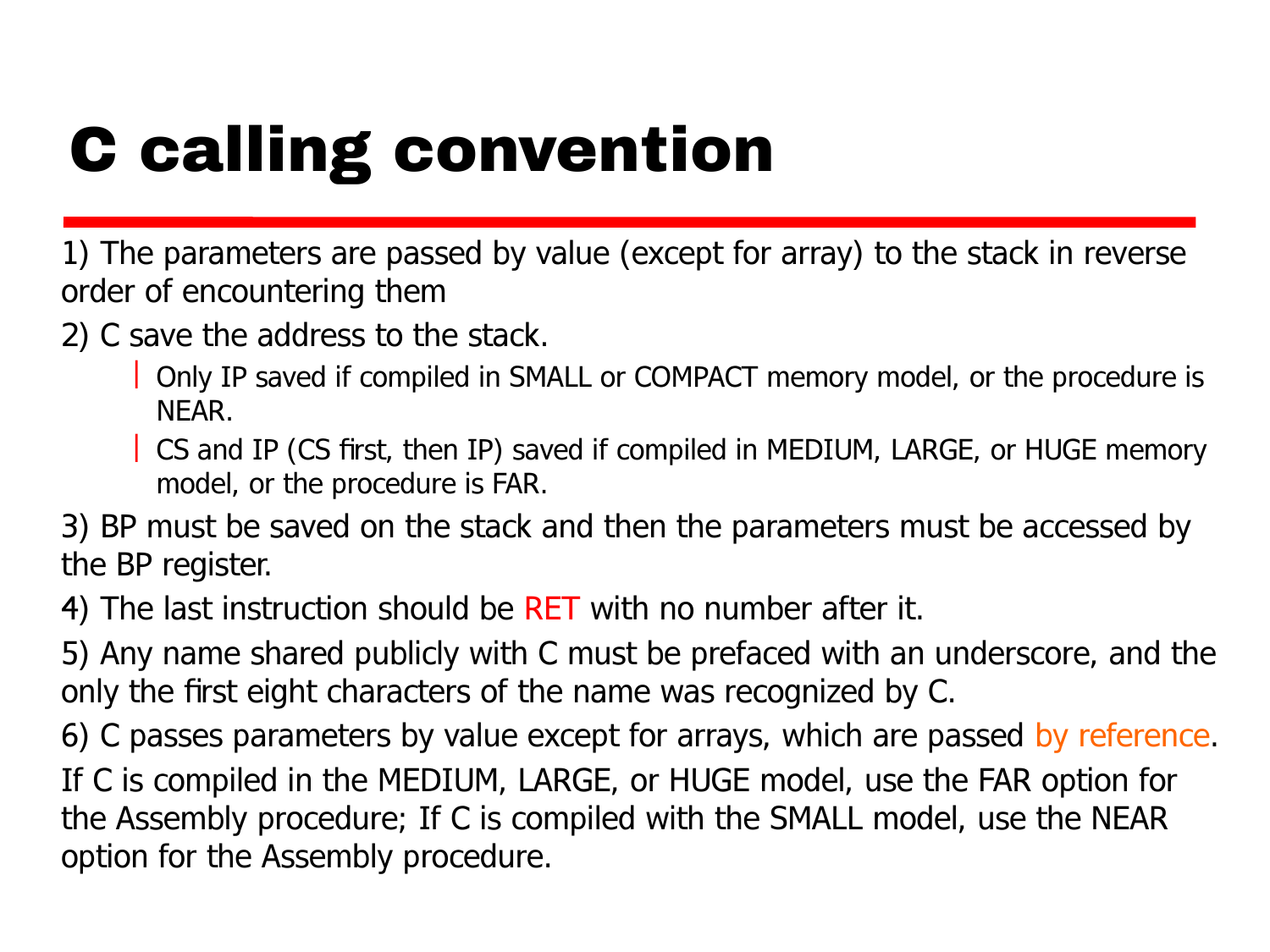

# C calling convention
1) The parameters are passed by value (except for array) to the stack in reverse order of encountering them
2) C save the address to the stack.
Only IP saved if compiled in SMALL or COMPACT memory model, or the procedure is NEAR.
CS and IP (CS first, then IP) saved if compiled in MEDIUM, LARGE, or HUGE memory model, or the procedure is FAR.
3) BP must be saved on the stack and then the parameters must be accessed by the BP register.
4) The last instruction should be RET with no number after it.
5) Any name shared publicly with C must be prefaced with an underscore, and the only the first eight characters of the name was recognized by C.
6) C passes parameters by value except for arrays, which are passed by reference.
If C is compiled in the MEDIUM, LARGE, or HUGE model, use the FAR option for the Assembly procedure; If C is compiled with the SMALL model, use the NEAR option for the Assembly procedure.